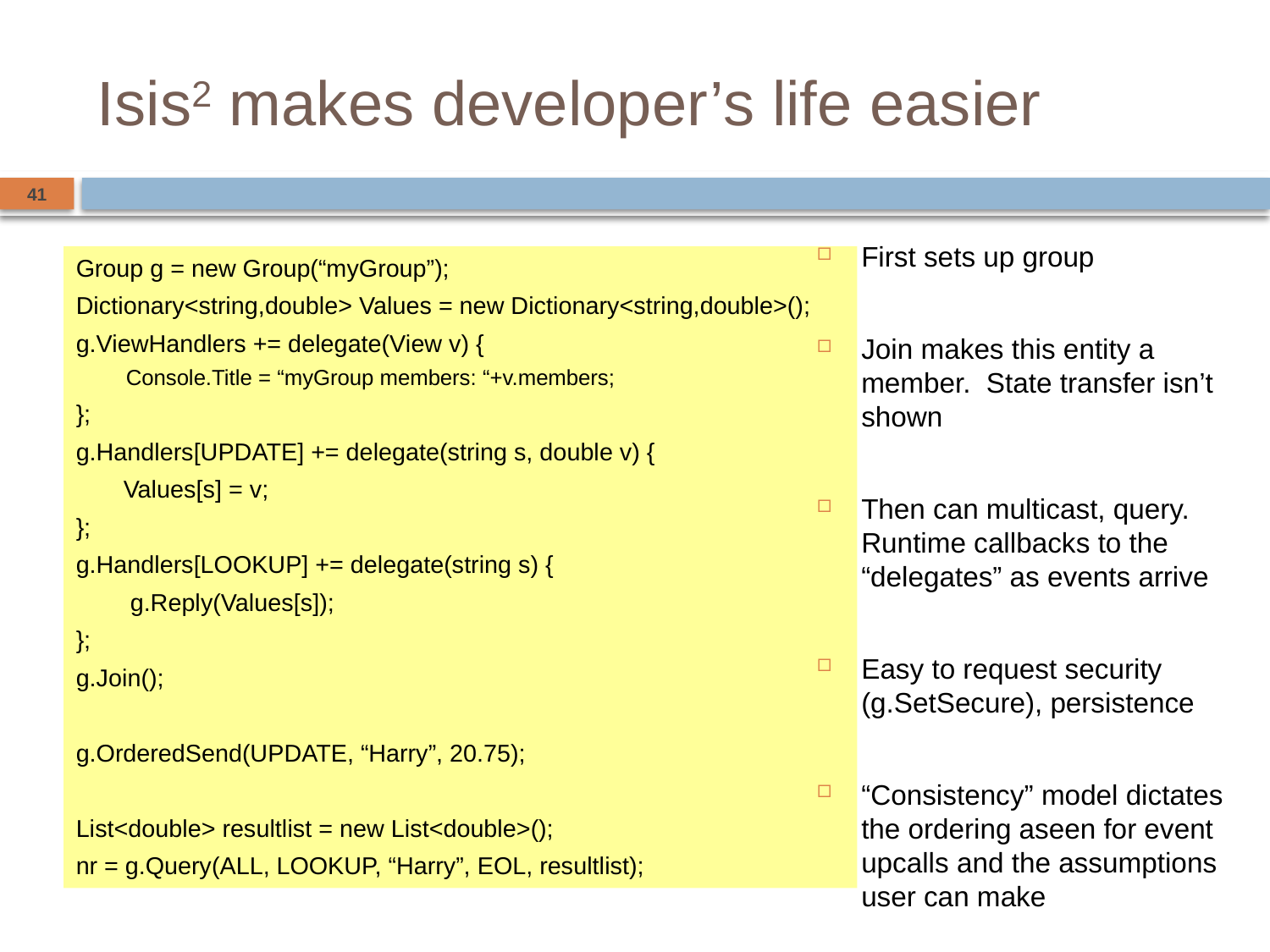

# Isis2 makes developer’s life easier
41
First sets up group

Join makes this entity a member.  State transfer isn’t shown

Then can multicast, query.  Runtime callbacks to the “delegates” as events arrive

Easy to request security (g.SetSecure), persistence

“Consistency” model dictates the ordering aseen for event upcalls and the assumptions user can make
Group g = new Group(“myGroup”);
Dictionary<string,double> Values = new Dictionary<string,double>();
g.ViewHandlers += delegate(View v) {
Console.Title = “myGroup members: “+v.members;
};
g.Handlers[UPDATE] += delegate(string s, double v) {
       Values[s] = v;
};
g.Handlers[LOOKUP] += delegate(string s) {
        g.Reply(Values[s]);
};
g.Join();

g.OrderedSend(UPDATE, “Harry”, 20.75);

List<double> resultlist = new List<double>();
nr = g.Query(ALL, LOOKUP, “Harry”, EOL, resultlist);